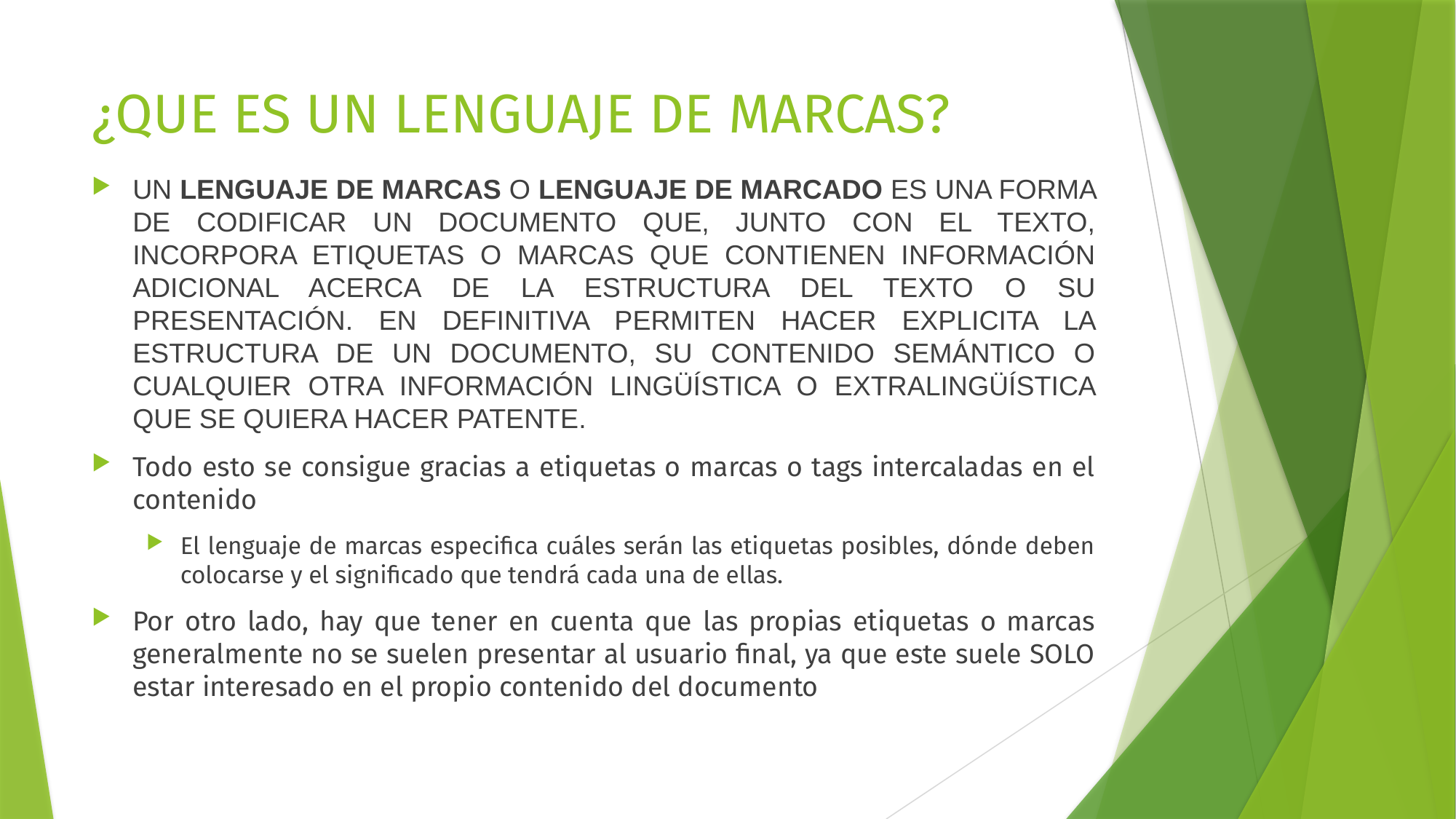

# ¿QUE ES UN LENGUAJE DE MARCAS?
UN LENGUAJE DE MARCAS O LENGUAJE DE MARCADO ES UNA FORMA DE CODIFICAR UN DOCUMENTO QUE, JUNTO CON EL TEXTO, INCORPORA ETIQUETAS O MARCAS QUE CONTIENEN INFORMACIÓN ADICIONAL ACERCA DE LA ESTRUCTURA DEL TEXTO O SU PRESENTACIÓN. EN DEFINITIVA PERMITEN HACER EXPLICITA LA ESTRUCTURA DE UN DOCUMENTO, SU CONTENIDO SEMÁNTICO O CUALQUIER OTRA INFORMACIÓN LINGÜÍSTICA O EXTRALINGÜÍSTICA QUE SE QUIERA HACER PATENTE.
Todo esto se consigue gracias a etiquetas o marcas o tags intercaladas en el contenido
El lenguaje de marcas especifica cuáles serán las etiquetas posibles, dónde deben colocarse y el significado que tendrá cada una de ellas.
Por otro lado, hay que tener en cuenta que las propias etiquetas o marcas generalmente no se suelen presentar al usuario final, ya que este suele SOLO estar interesado en el propio contenido del documento